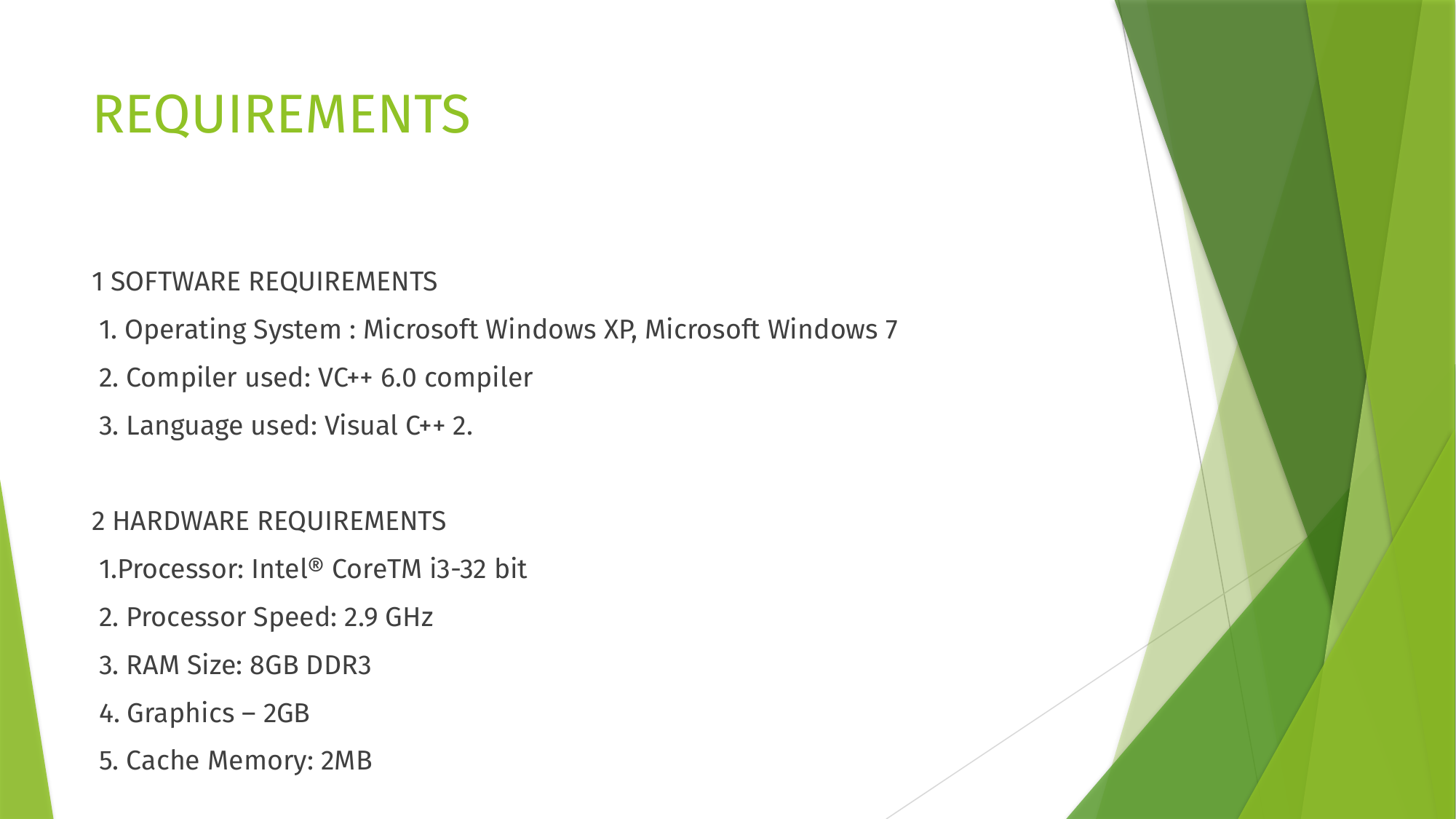

# REQUIREMENTS
1 SOFTWARE REQUIREMENTS
 1. Operating System : Microsoft Windows XP, Microsoft Windows 7
 2. Compiler used: VC++ 6.0 compiler
 3. Language used: Visual C++ 2.

2 HARDWARE REQUIREMENTS
 1.Processor: Intel® CoreTM i3-32 bit
 2. Processor Speed: 2.9 GHz
 3. RAM Size: 8GB DDR3
 4. Graphics – 2GB
 5. Cache Memory: 2MB